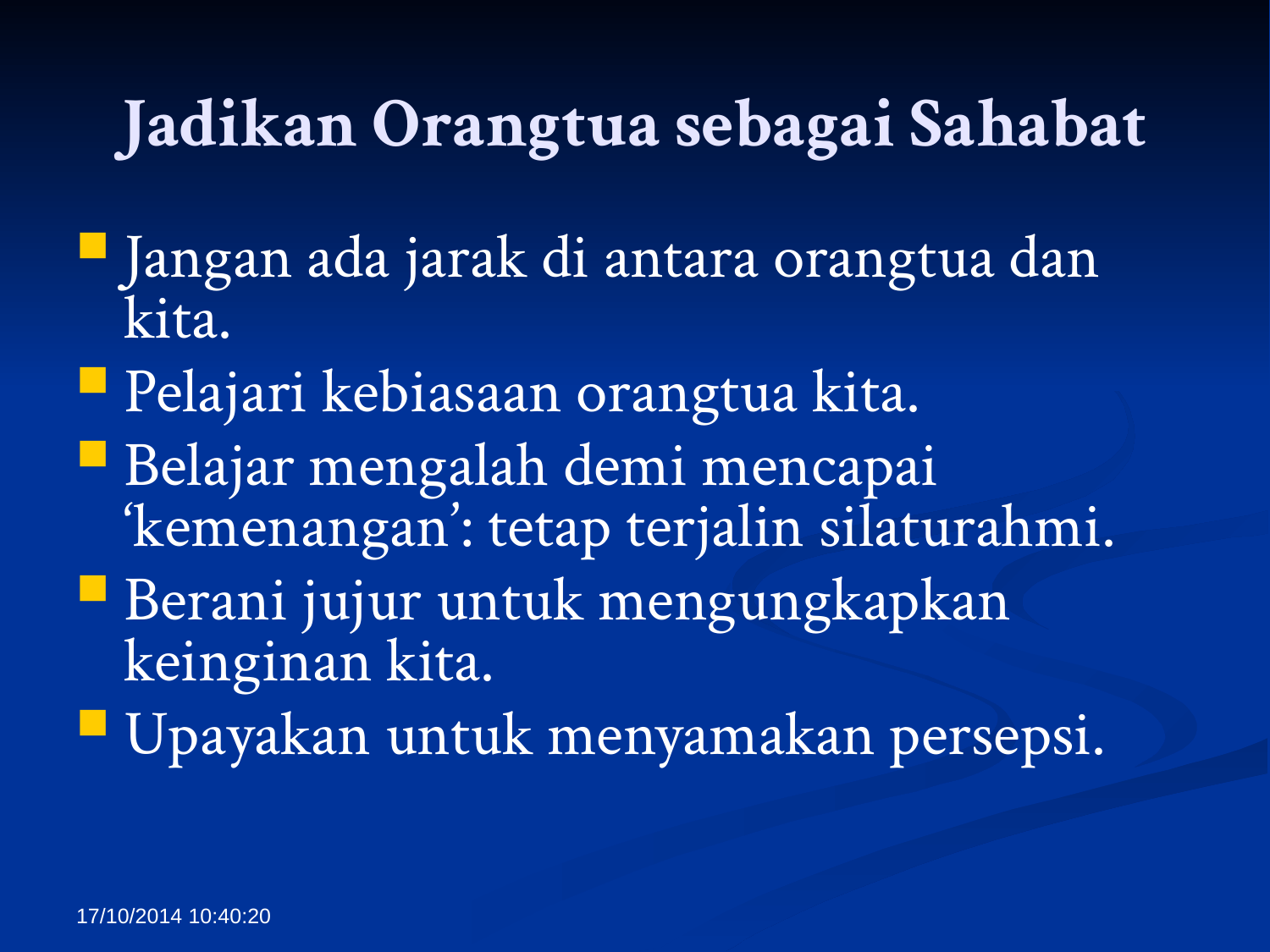

# Jadikan Orangtua sebagai Sahabat
Jangan ada jarak di antara orangtua dan kita.
Pelajari kebiasaan orangtua kita.
Belajar mengalah demi mencapai ‘kemenangan’: tetap terjalin silaturahmi.
Berani jujur untuk mengungkapkan keinginan kita.
Upayakan untuk menyamakan persepsi.
17/10/2014 10:40:20